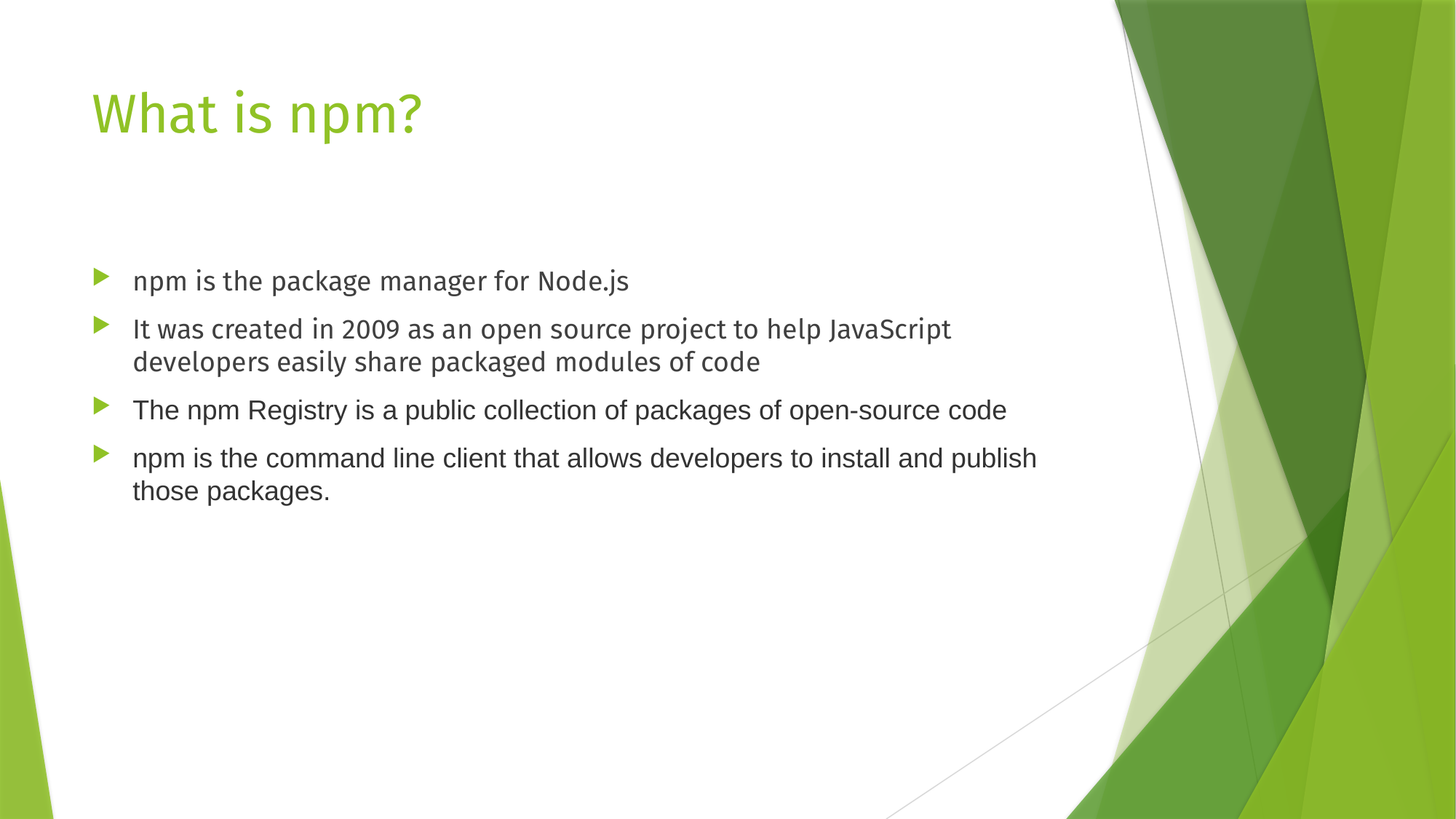

# What is npm?
npm is the package manager for Node.js
It was created in 2009 as an open source project to help JavaScript developers easily share packaged modules of code
The npm Registry is a public collection of packages of open-source code
npm is the command line client that allows developers to install and publish those packages.